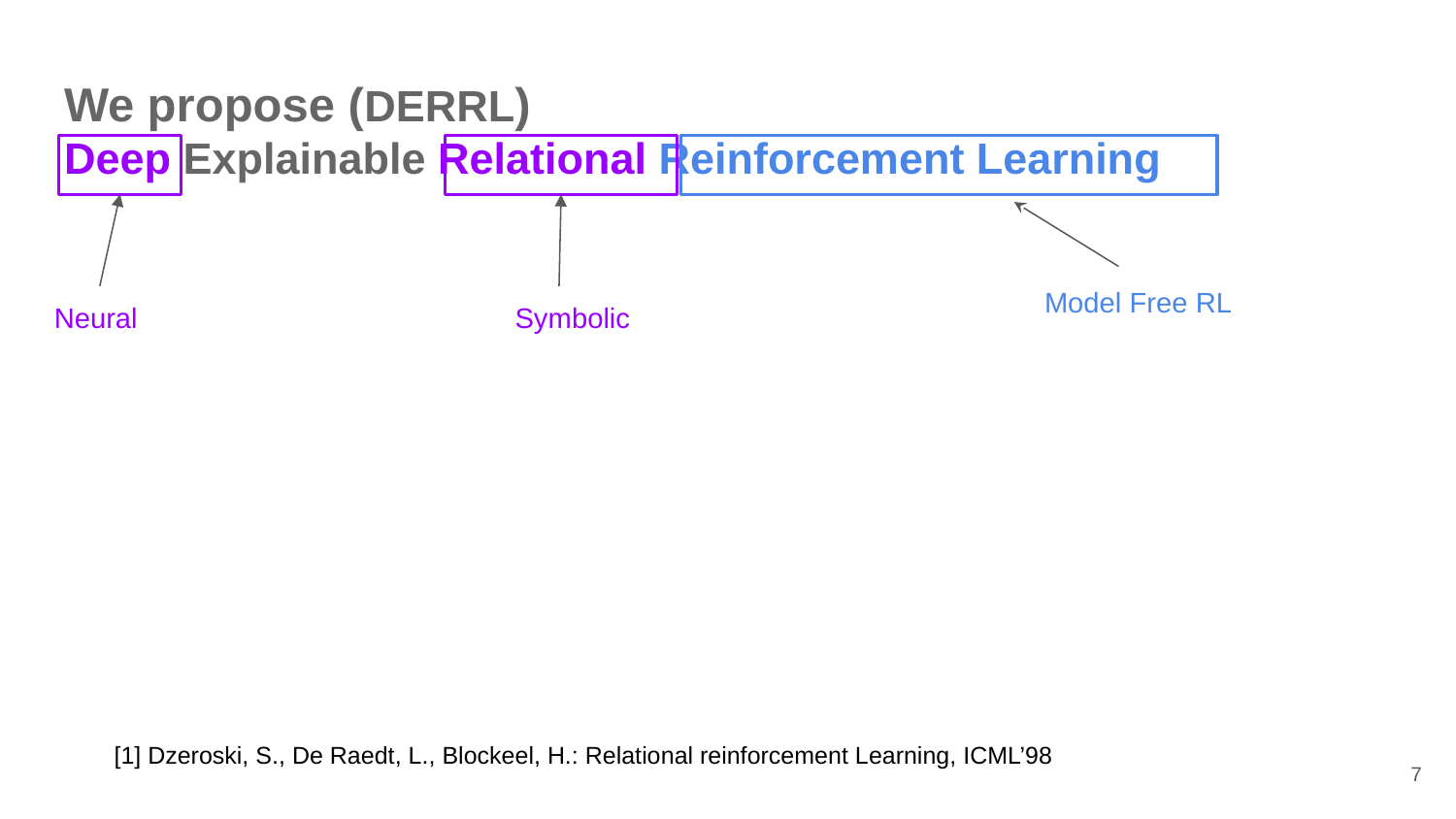

# We propose (DERRL)
Deep Explainable Relational Reinforcement Learning

Model Free RL
Neural
Symbolic
 [1] Dzeroski, S., De Raedt, L., Blockeel, H.: Relational reinforcement Learning, ICML’98
7